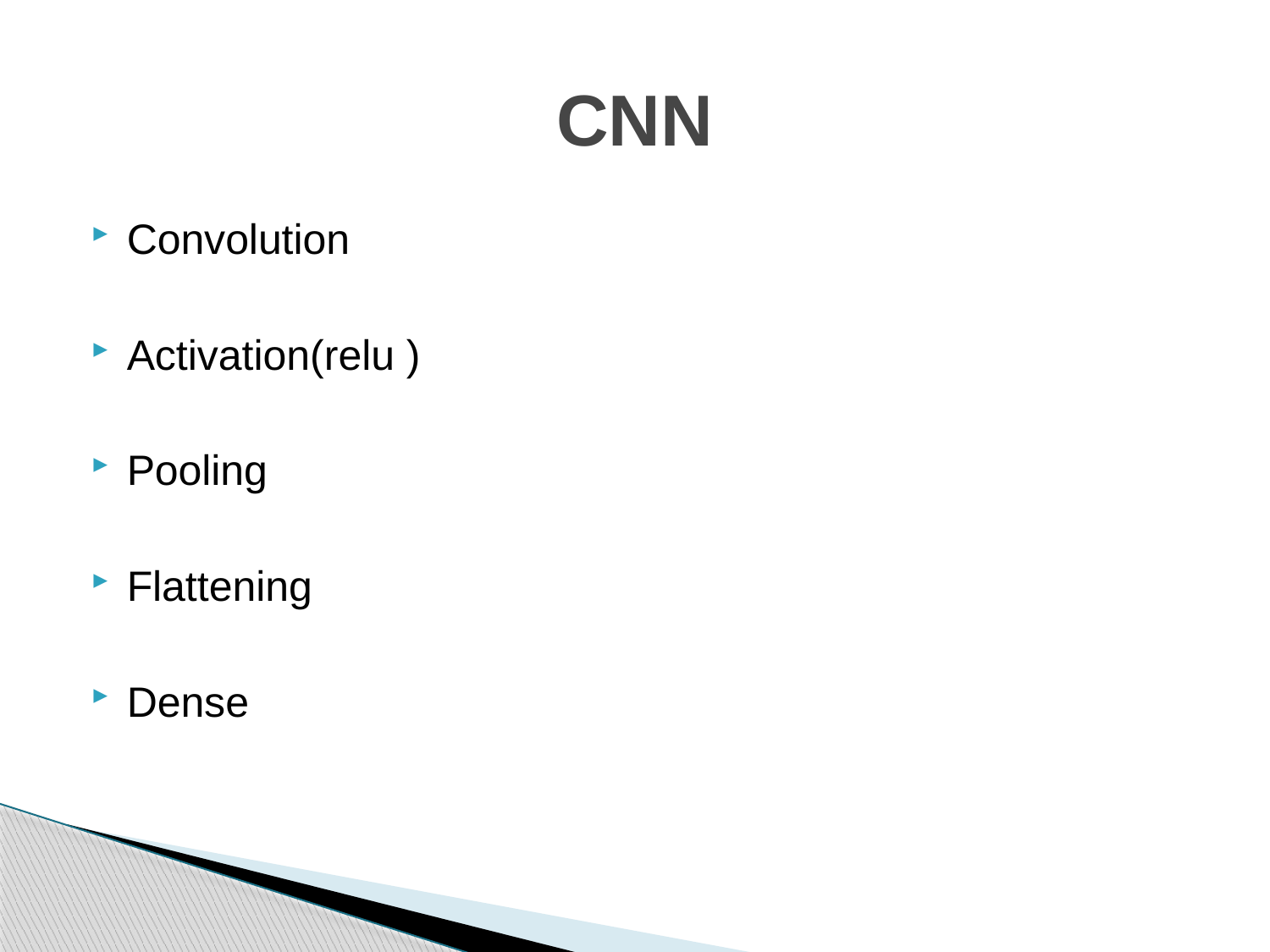

# CNN
Convolution

Activation(relu )

Pooling

Flattening

Dense